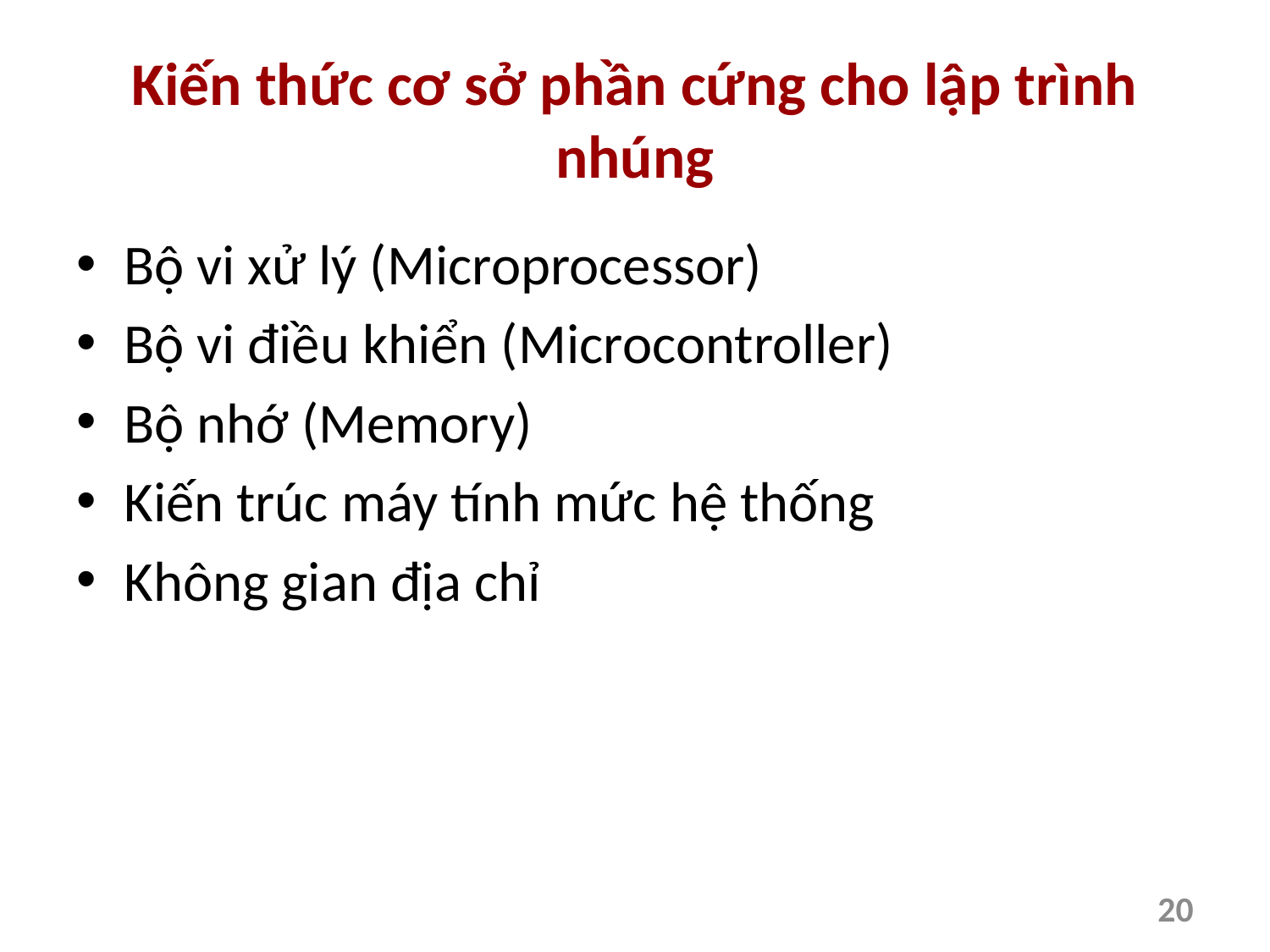

# Kiến thức cơ sở phần cứng cho lập trình nhúng
Bộ vi xử lý (Microprocessor)
Bộ vi điều khiển (Microcontroller)
Bộ nhớ (Memory)
Kiến trúc máy tính mức hệ thống
Không gian địa chỉ
20